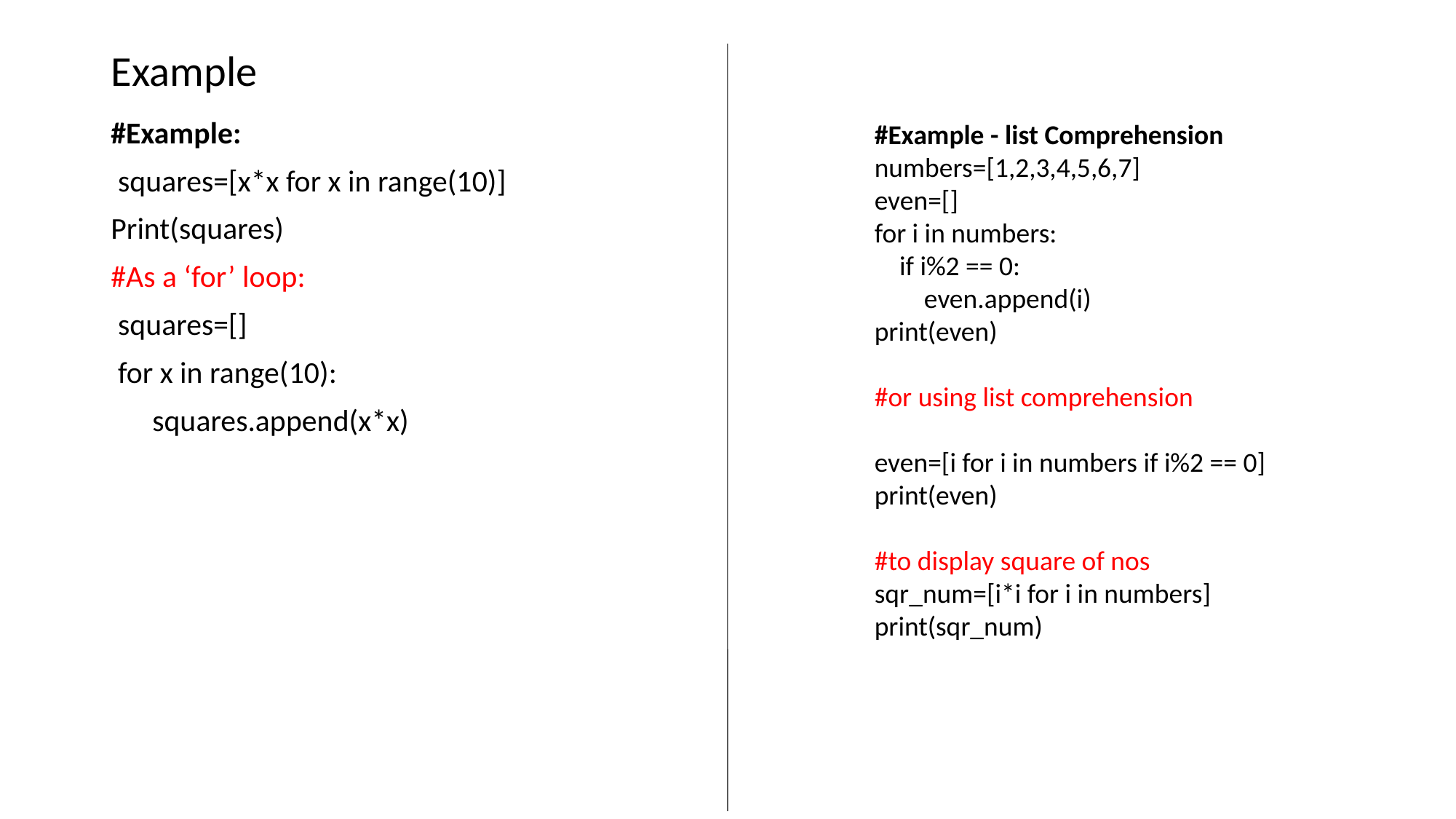

# Example
#Example - list Comprehension
numbers=[1,2,3,4,5,6,7]
even=[]
for i in numbers:
    if i%2 == 0:
        even.append(i)
print(even)

#or using list comprehension

even=[i for i in numbers if i%2 == 0]
print(even)

#to display square of nos
sqr_num=[i*i for i in numbers]
print(sqr_num)
#Example:
 squares=[x*x for x in range(10)]
Print(squares)
#As a ‘for’ loop:
 squares=[]
 for x in range(10):
      squares.append(x*x)